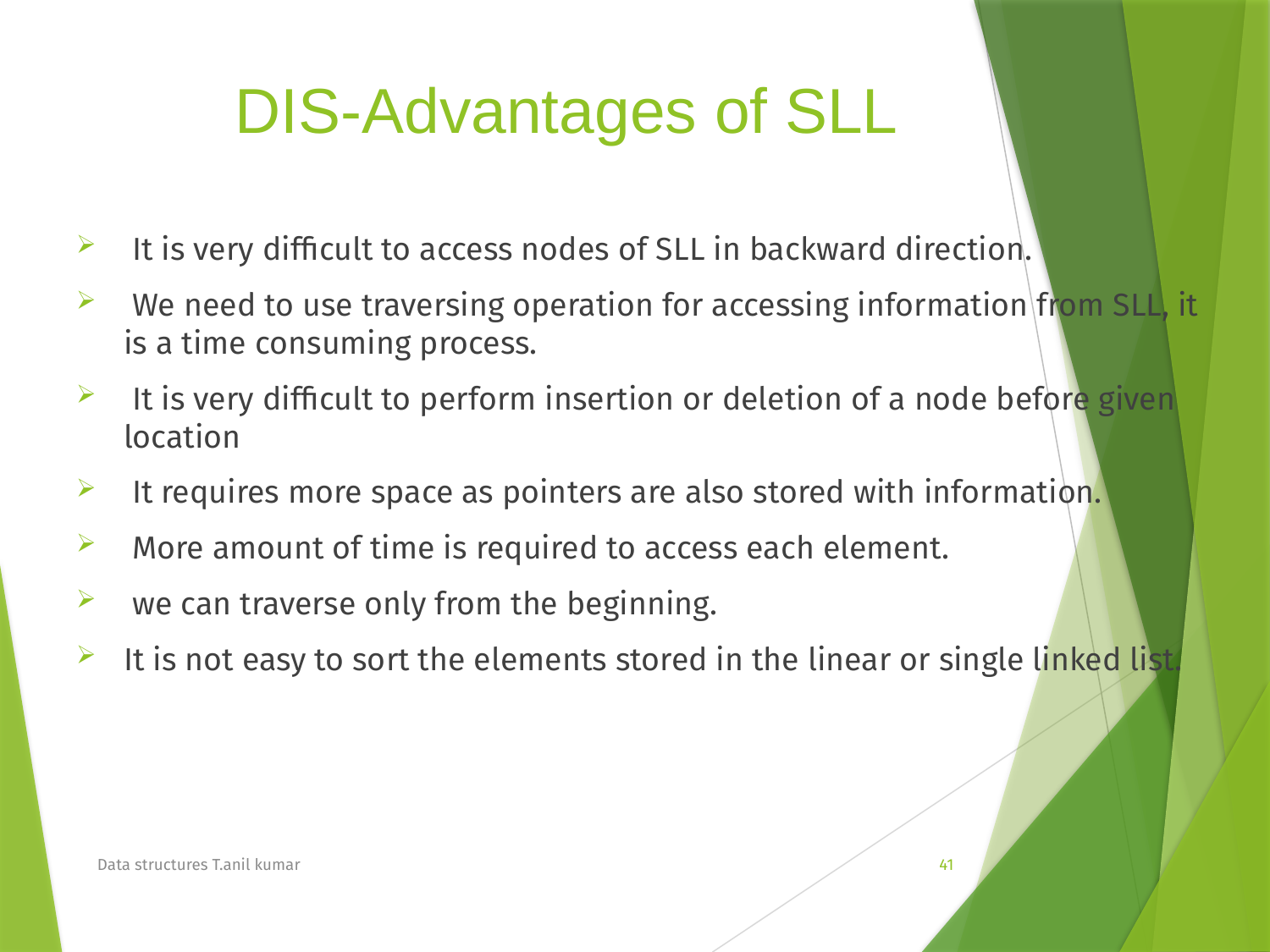

# DIS-Advantages of SLL
 It is very difficult to access nodes of SLL in backward direction.
 We need to use traversing operation for accessing information from SLL, it is a time consuming process.
 It is very difficult to perform insertion or deletion of a node before given location
 It requires more space as pointers are also stored with information.
 More amount of time is required to access each element.
 we can traverse only from the beginning.
It is not easy to sort the elements stored in the linear or single linked list.
Data structures T.anil kumar
41